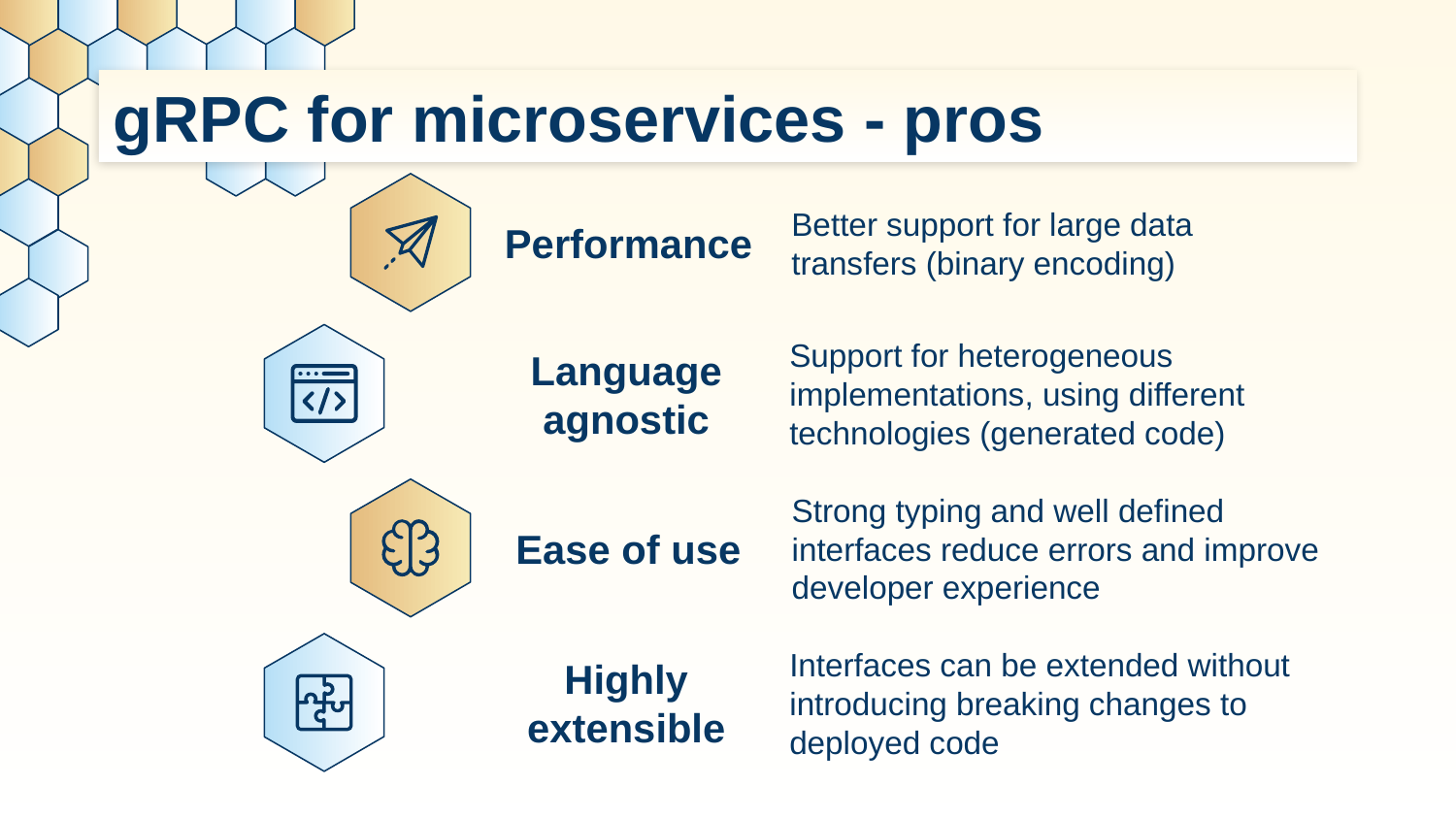

# gRPC for microservices - pros

Performance
Better support for large data transfers (binary encoding)

Support for heterogeneous implementations, using different technologies (generated code)
Language agnostic

Ease of use
Strong typing and well defined interfaces reduce errors and improve developer experience

Highly extensible
Interfaces can be extended without introducing breaking changes to deployed code